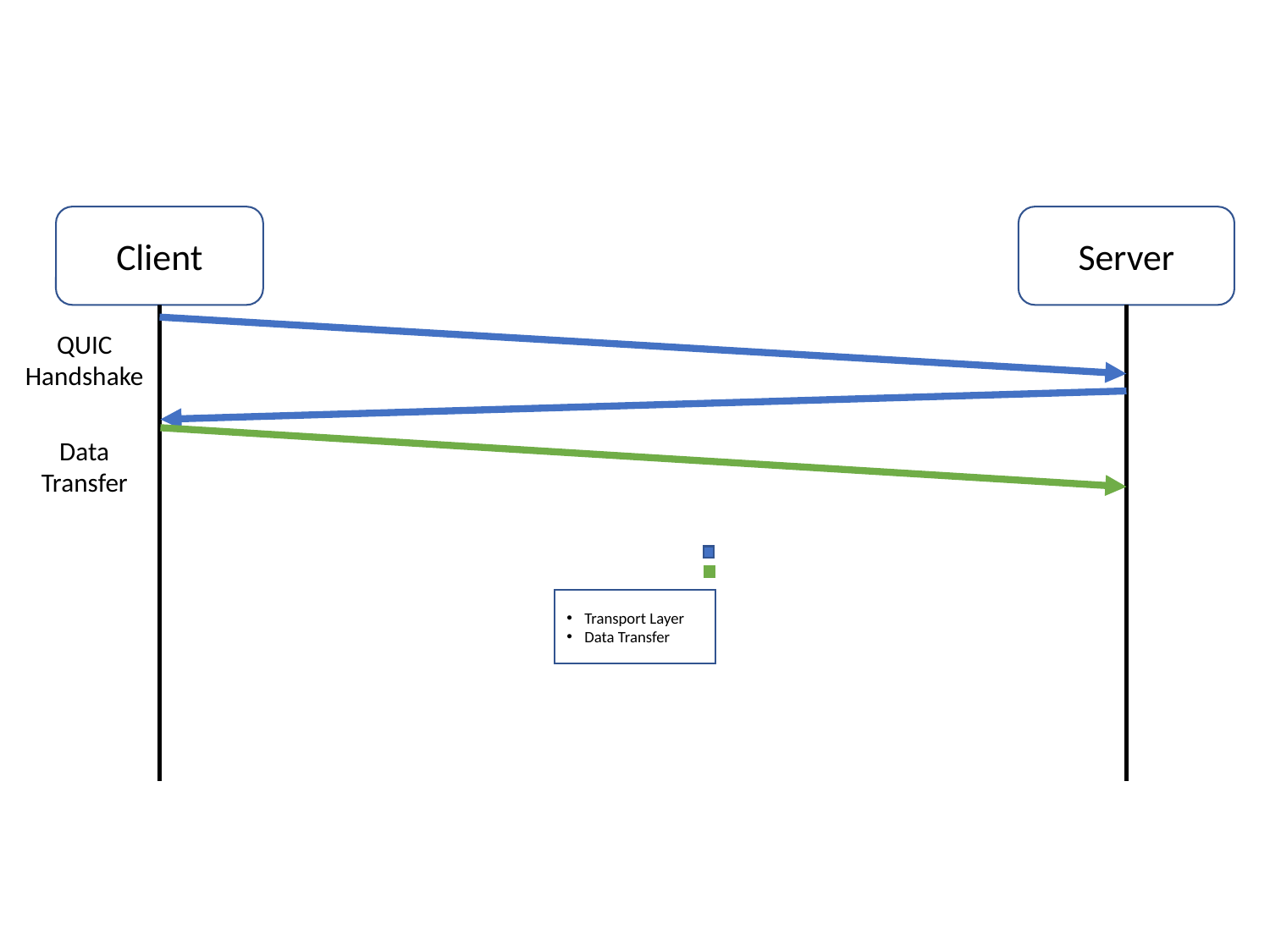

Client
Server
QUIC
Handshake
Data
Transfer

Transport Layer
Data Transfer